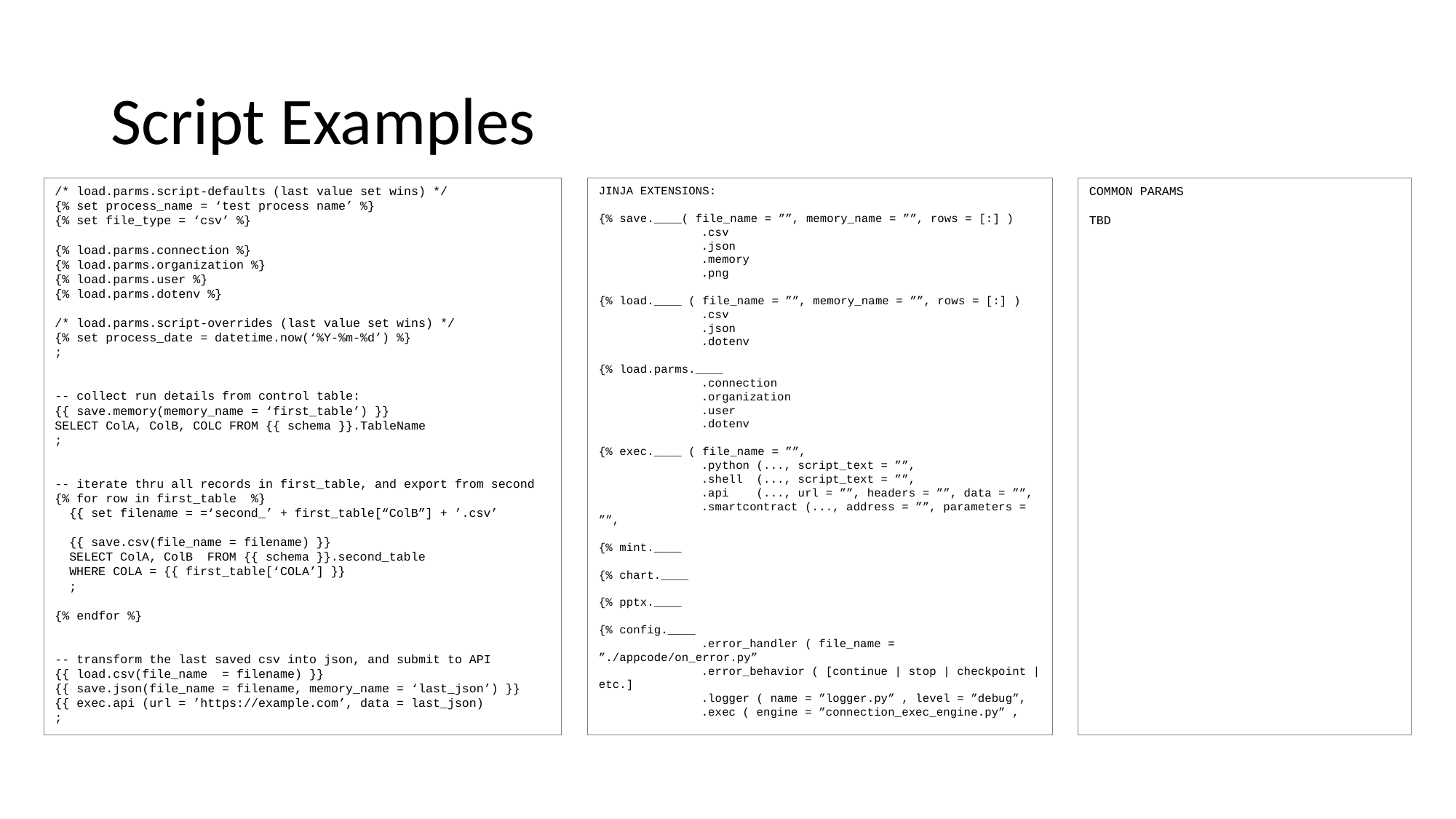

# Script Examples
COMMON PARAMS

TBD

/* load.parms.script-defaults (last value set wins) */
{% set process_name = ‘test process name’ %}
{% set file_type = ‘csv’ %}

{% load.parms.connection %}
{% load.parms.organization %}
{% load.parms.user %}
{% load.parms.dotenv %}

/* load.parms.script-overrides (last value set wins) */
{% set process_date = datetime.now(‘%Y-%m-%d’) %}
;

-- collect run details from control table:
{{ save.memory(memory_name = ‘first_table’) }}
SELECT ColA, ColB, COLC FROM {{ schema }}.TableName
;

-- iterate thru all records in first_table, and export from second
{% for row in first_table  %}
  {{ set filename = =‘second_’ + first_table[“ColB”] + ’.csv’

  {{ save.csv(file_name = filename) }}
  SELECT ColA, ColB  FROM {{ schema }}.second_table
  WHERE COLA = {{ first_table[‘COLA’] }}
  ;

{% endfor %}

-- transform the last saved csv into json, and submit to API
{{ load.csv(file_name  = filename) }}
{{ save.json(file_name = filename, memory_name = ‘last_json’) }}
{{ exec.api (url = ’https://example.com’, data = last_json)
;

JINJA EXTENSIONS:

{% save.____( file_name = ””, memory_name = ””, rows = [:] )
		.csv
		.json
		.memory
		.png

{% load.____ ( file_name = ””, memory_name = ””, rows = [:] )
		.csv
		.json
		.dotenv

{% load.parms.____
			.connection
			.organization
			.user
			.dotenv

{% exec.____ ( file_name = ””,
		.python (..., script_text = ””,
		.shell  (..., script_text = ””,
		.api    (..., url = ””, headers = ””, data = ””,
		.smartcontract (..., address = ””, parameters = ””,

{% mint.____

{% chart.____

{% pptx.____

{% config.____
		.error_handler ( file_name = ”./appcode/on_error.py”
		.error_behavior ( [continue | stop | checkpoint | etc.]
		.logger ( name = ”logger.py” , level = ”debug”,
		.exec ( engine = ”connection_exec_engine.py” ,